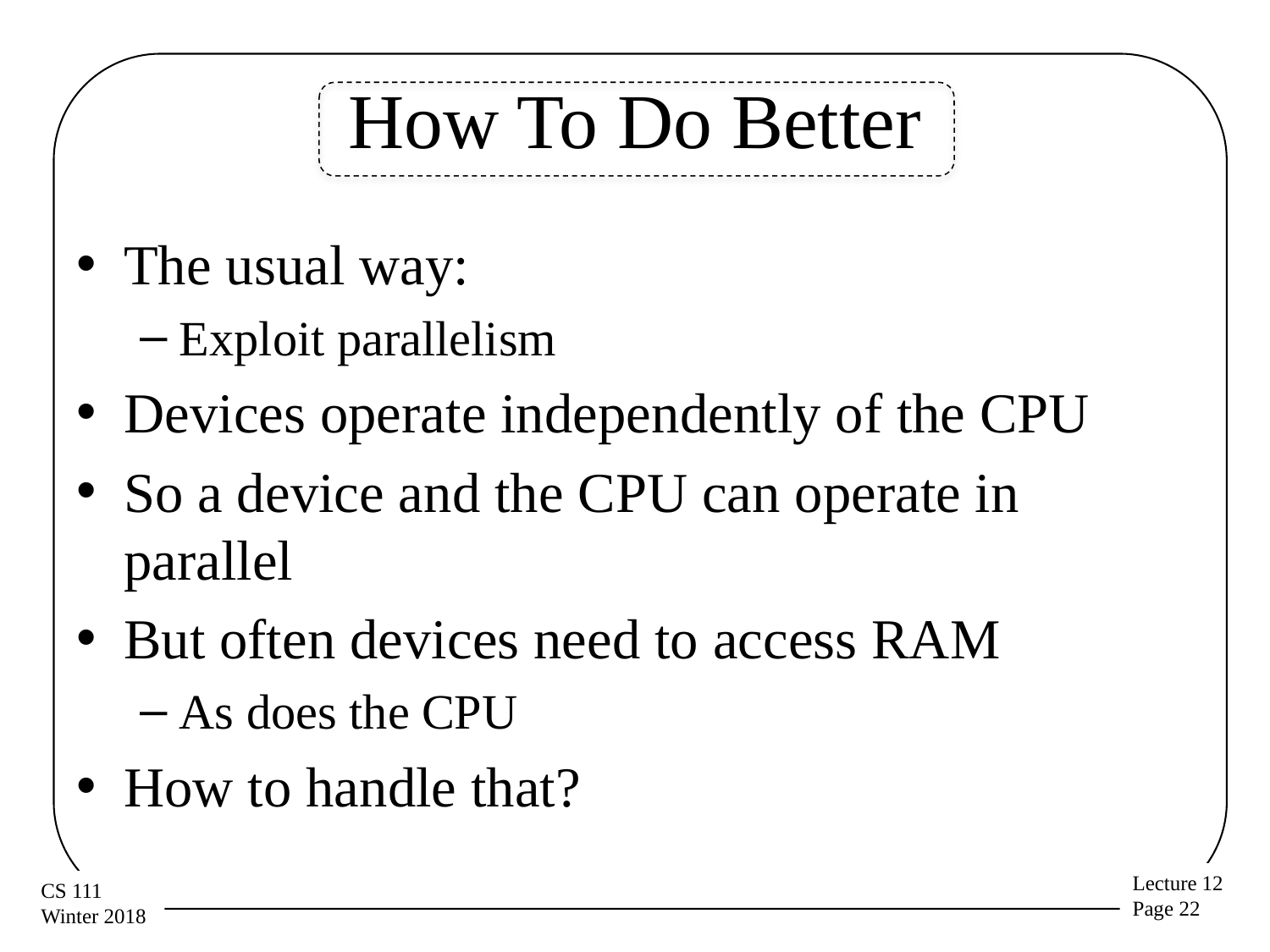

# How To Do Better

The usual way:
Exploit parallelism
Devices operate independently of the CPU
So a device and the CPU can operate in parallel
But often devices need to access RAM
As does the CPU
How to handle that?